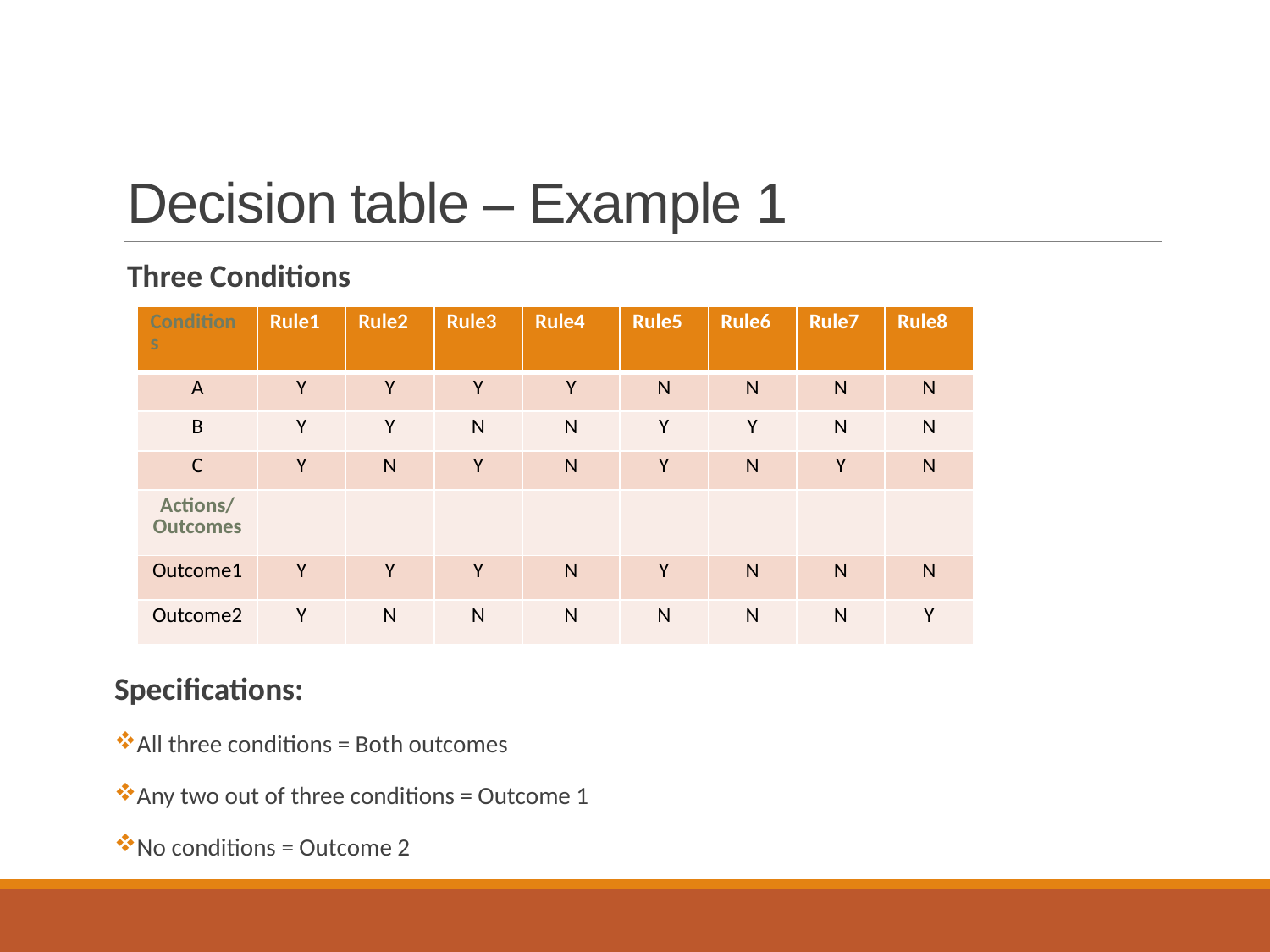

# Decision table – Example 1
Three Conditions

Specifications:
All three conditions = Both outcomes
Any two out of three conditions = Outcome 1
No conditions = Outcome 2

| Conditions | Rule1 | Rule2 | Rule3 | Rule4 | Rule5 | Rule6 | Rule7 | Rule8 |
| --- | --- | --- | --- | --- | --- | --- | --- | --- |
| A | Y | Y | Y | Y | N | N | N | N |
| B | Y | Y | N | N | Y | Y | N | N |
| C | Y | N | Y | N | Y | N | Y | N |
| Actions/ Outcomes |  |  |  |  |  |  |  |  |
| Outcome1 | Y | Y | Y | N | Y | N | N | N |
| Outcome2 | Y | N | N | N | N | N | N | Y |